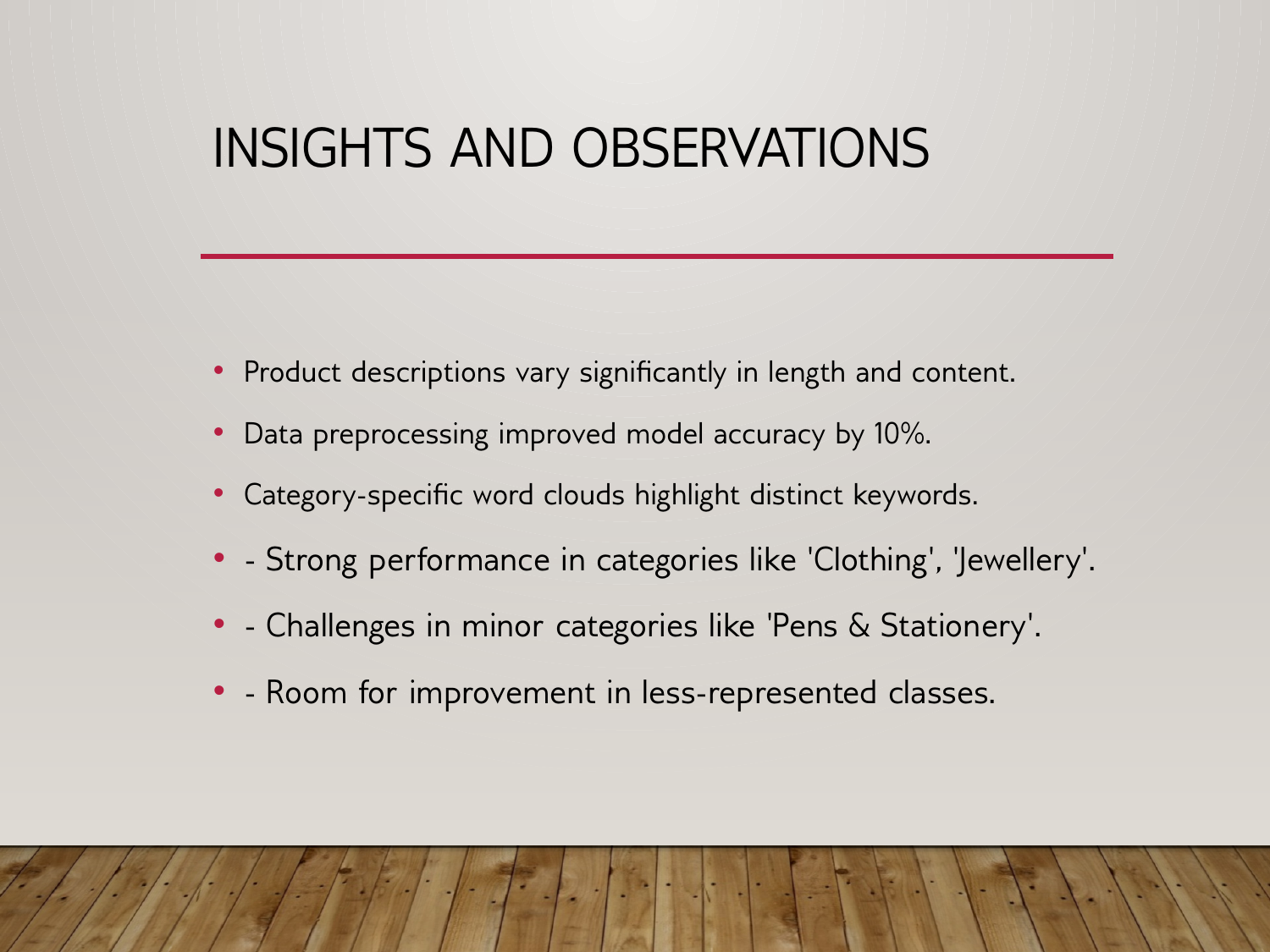

# Insights and Observations

Product descriptions vary significantly in length and content.
Data preprocessing improved model accuracy by 10%.
Category-specific word clouds highlight distinct keywords.
- Strong performance in categories like 'Clothing', 'Jewellery'.
- Challenges in minor categories like 'Pens & Stationery'.
- Room for improvement in less-represented classes.